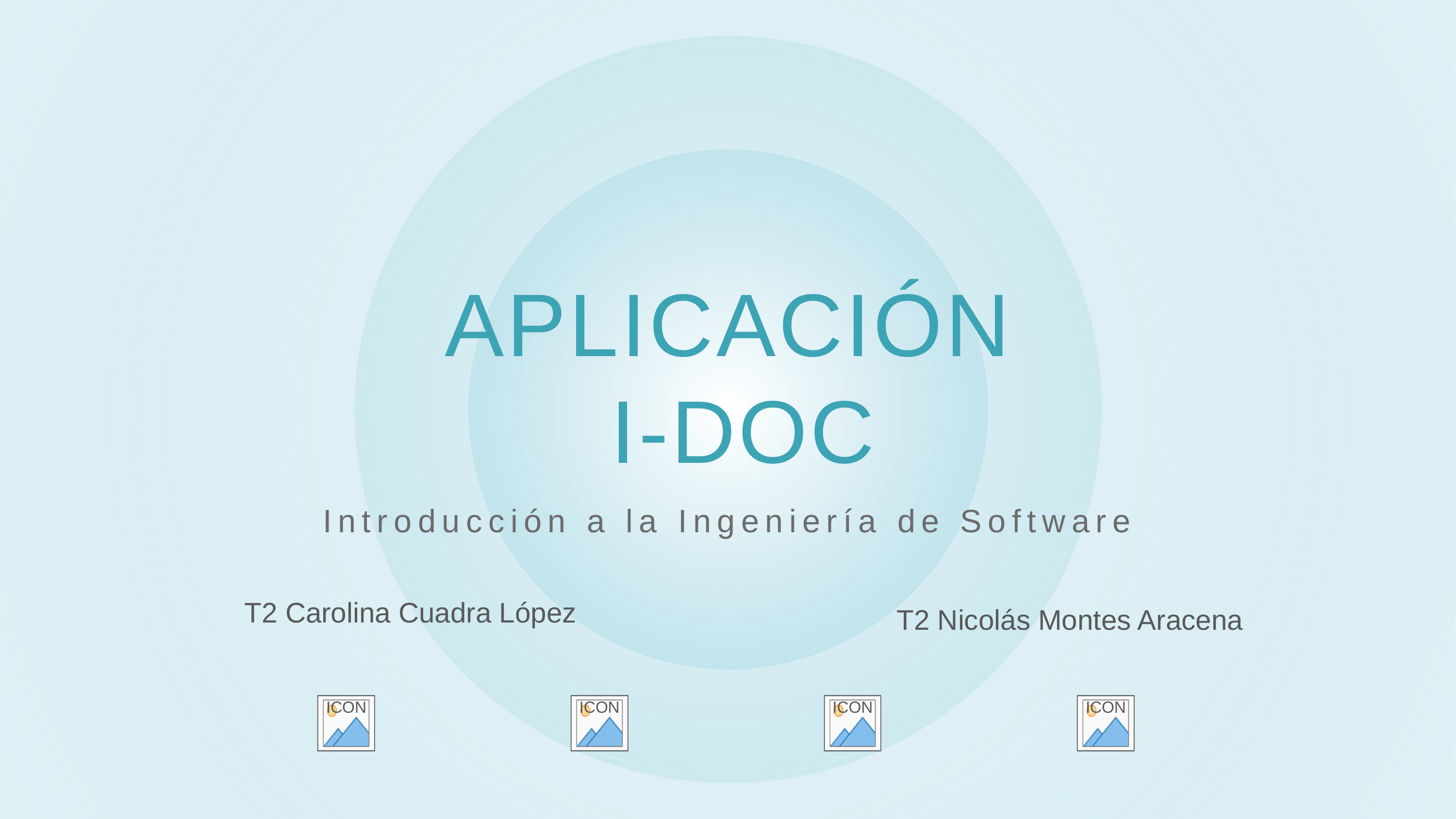

# APLICACIÓN I-DOC
Introducción a la Ingeniería de Software
T2 Carolina Cuadra López
T2 Nicolás Montes Aracena